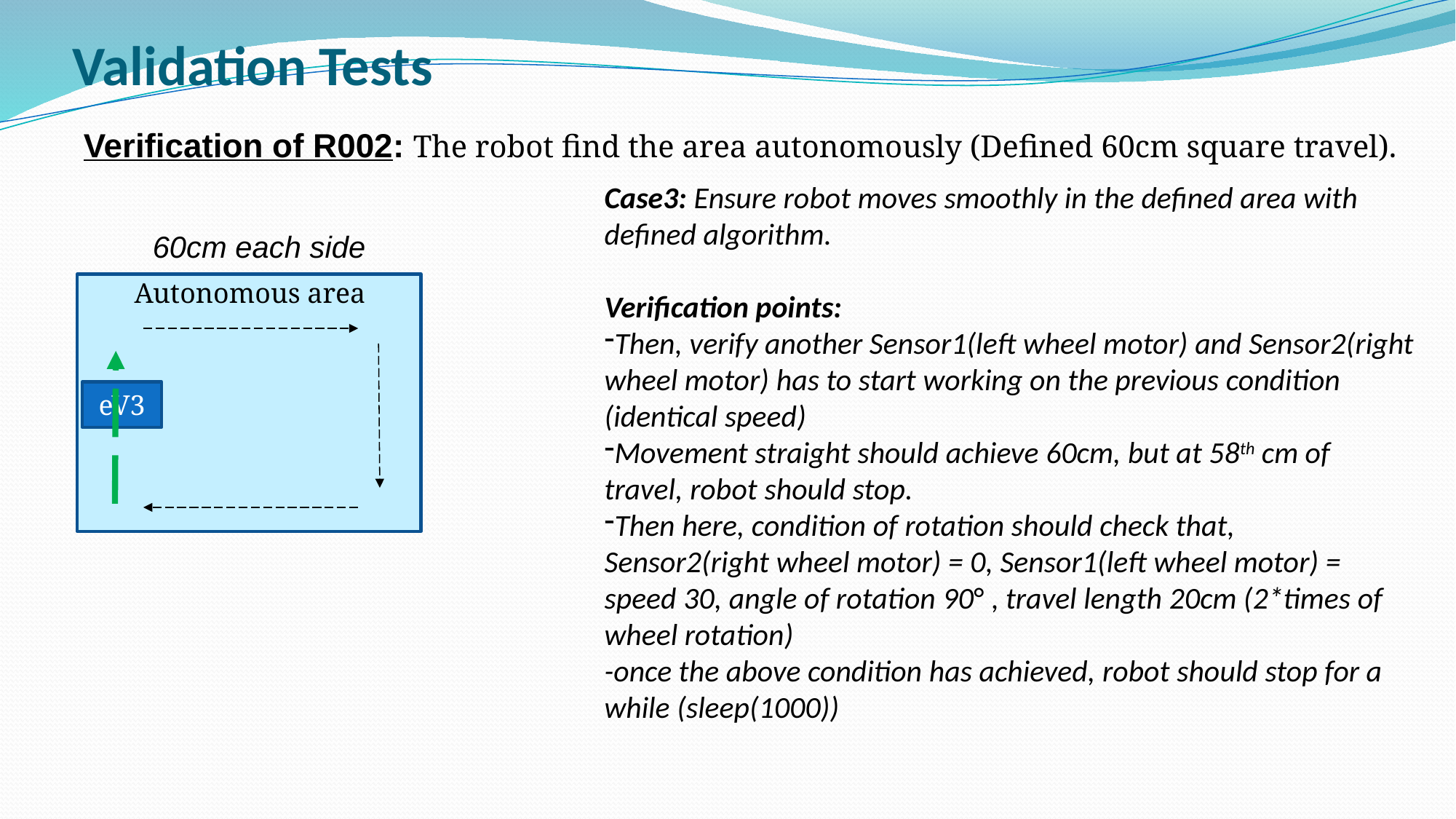

# Validation Tests
Verification of R002: The robot find the area autonomously (Defined 60cm square travel).

Case3: Ensure robot moves smoothly in the defined area with defined algorithm.

Verification points:
Then, verify another Sensor1(left wheel motor) and Sensor2(right wheel motor) has to start working on the previous condition (identical speed)
Movement straight should achieve 60cm, but at 58th cm of travel, robot should stop.
Then here, condition of rotation should check that,
Sensor2(right wheel motor) = 0, Sensor1(left wheel motor) = speed 30, angle of rotation 90° , travel length 20cm (2*times of  wheel rotation)
-once the above condition has achieved, robot should stop for a while (sleep(1000))
60cm each side
Autonomous area

eV3